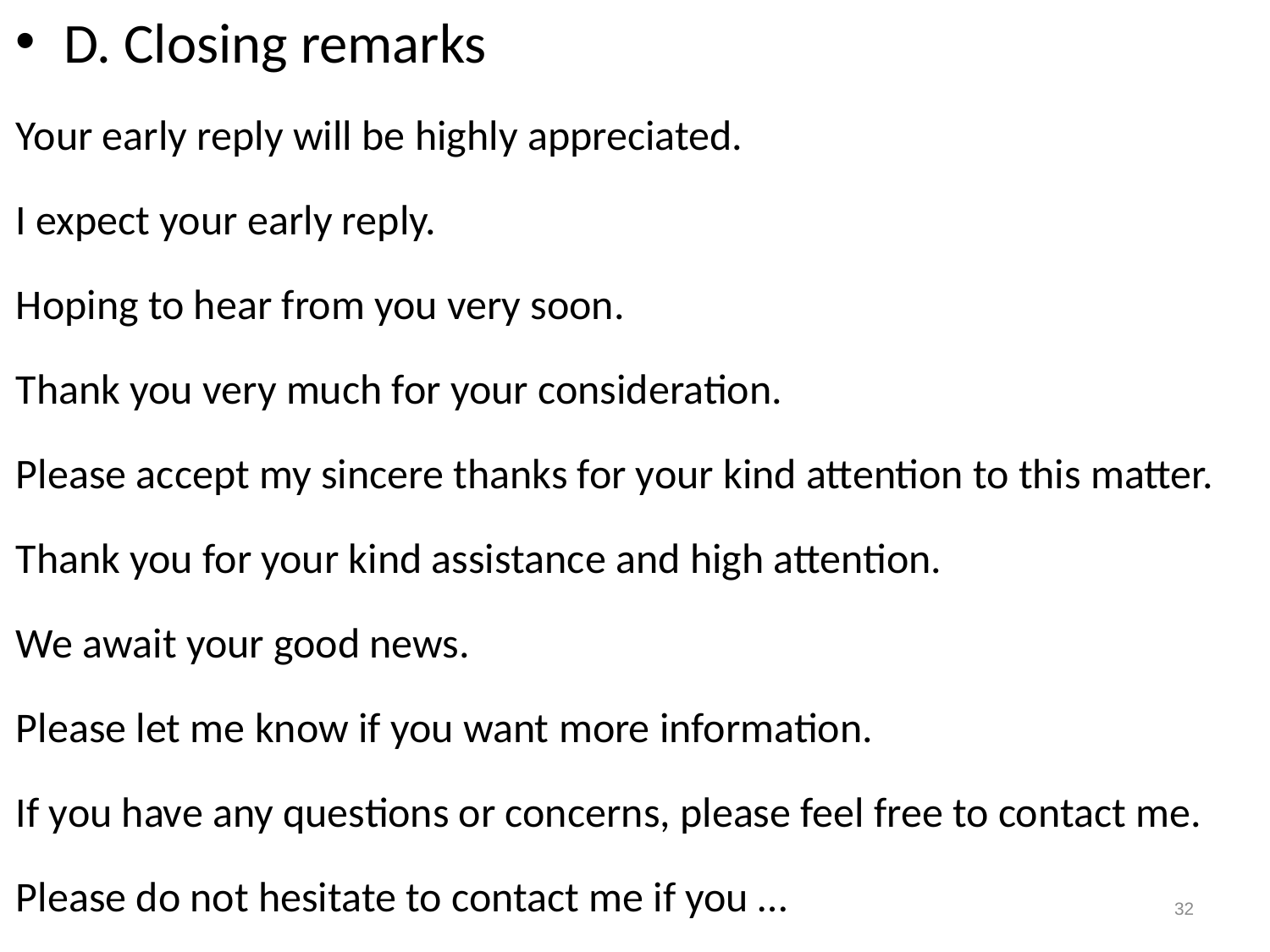

D. Closing remarks
Your early reply will be highly appreciated.
I expect your early reply.
Hoping to hear from you very soon.
Thank you very much for your consideration.
Please accept my sincere thanks for your kind attention to this matter.
Thank you for your kind assistance and high attention.
We await your good news.
Please let me know if you want more information.
If you have any questions or concerns, please feel free to contact me.
Please do not hesitate to contact me if you …

32